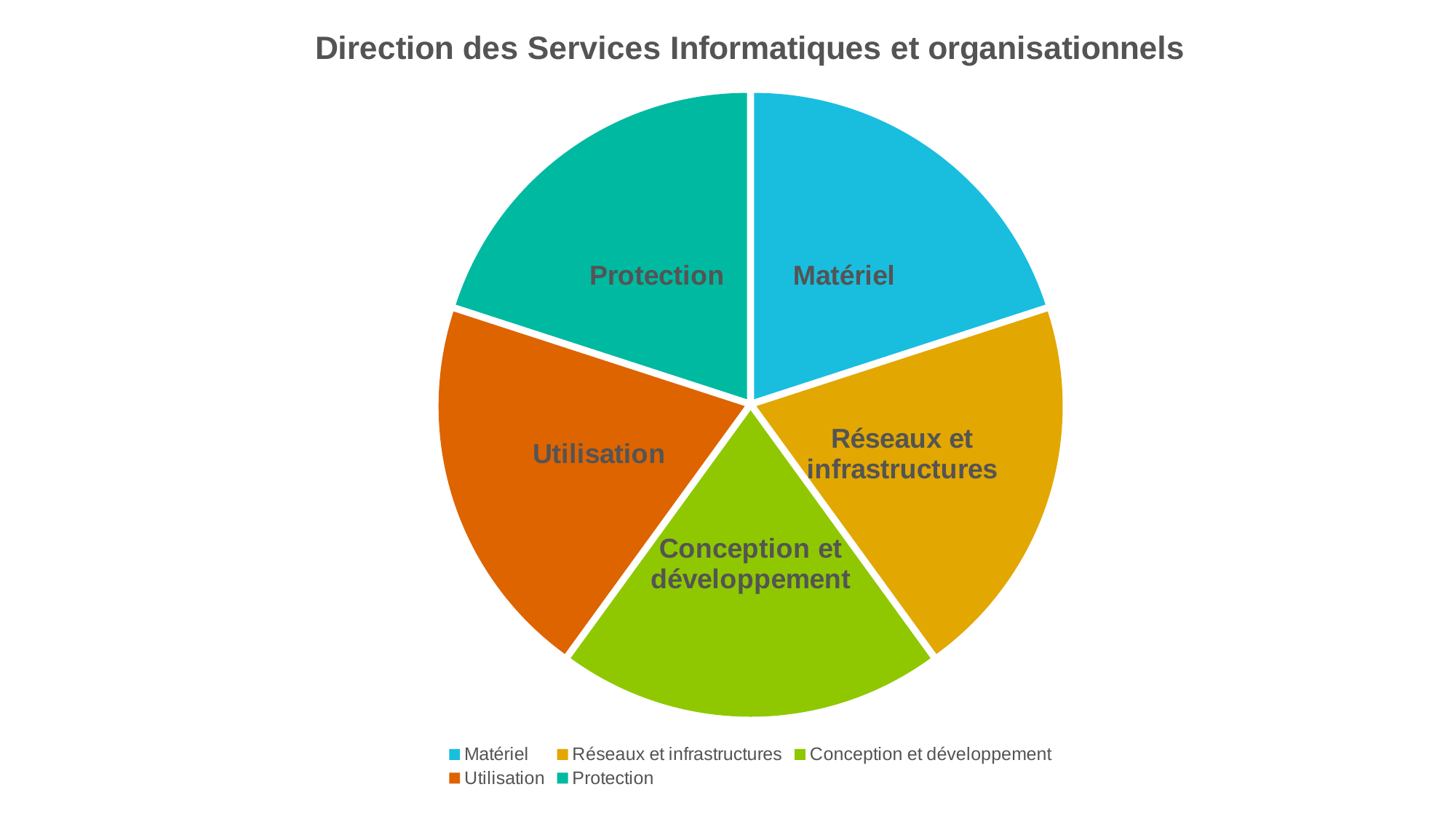

### Chart: Direction des Services Informatiques et organisationnels

| Category | Les métiers de l'informatique |
|---|---|
| Matériel | 20.0 |
| Réseaux et infrastructures | 20.0 |
| Conception et développement | 20.0 |
| Utilisation | 20.0 |
| Protection | 20.0 |